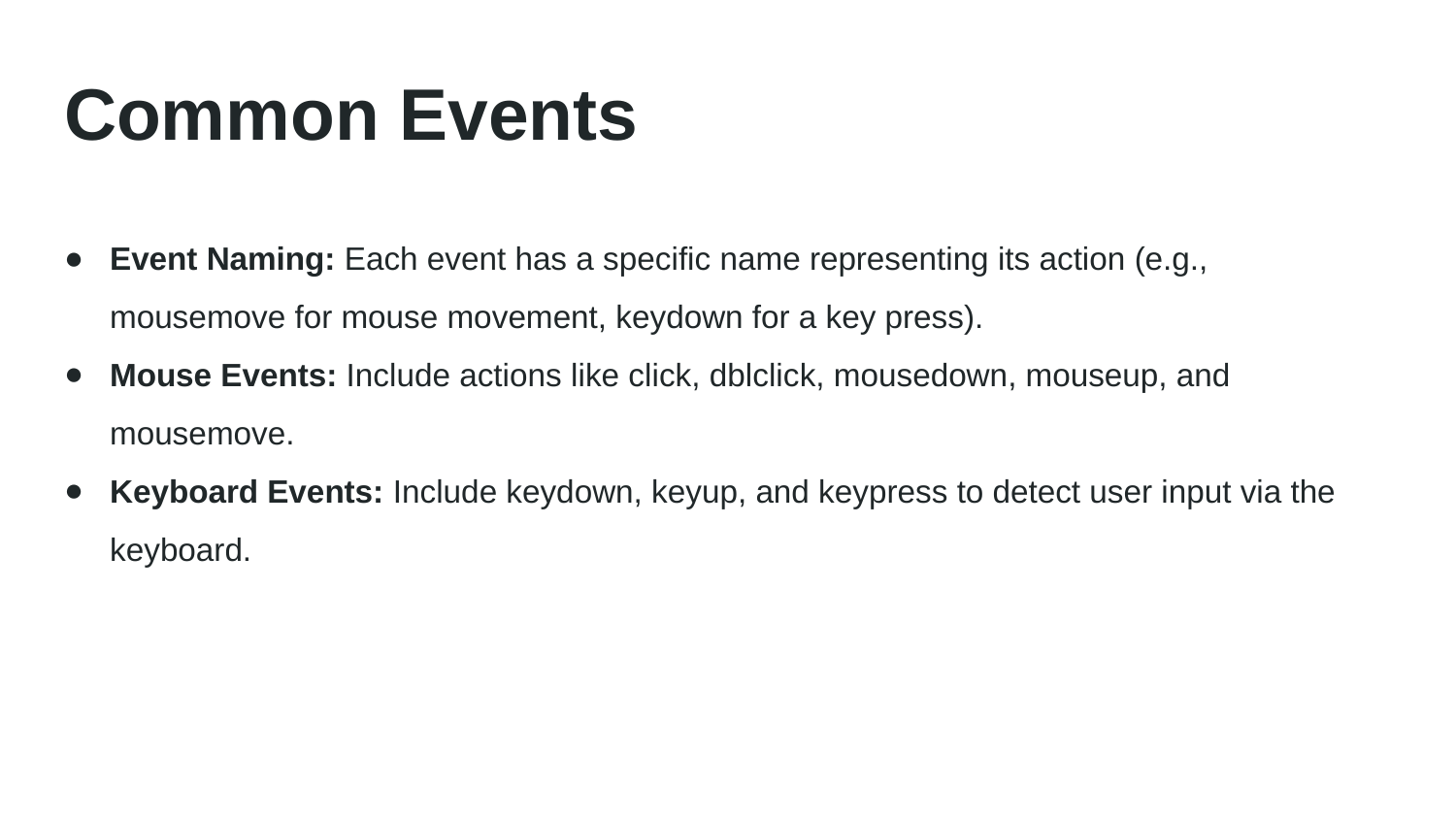

# Common Events
Event Naming: Each event has a specific name representing its action (e.g., mousemove for mouse movement, keydown for a key press).
Mouse Events: Include actions like click, dblclick, mousedown, mouseup, and mousemove.
Keyboard Events: Include keydown, keyup, and keypress to detect user input via the keyboard.